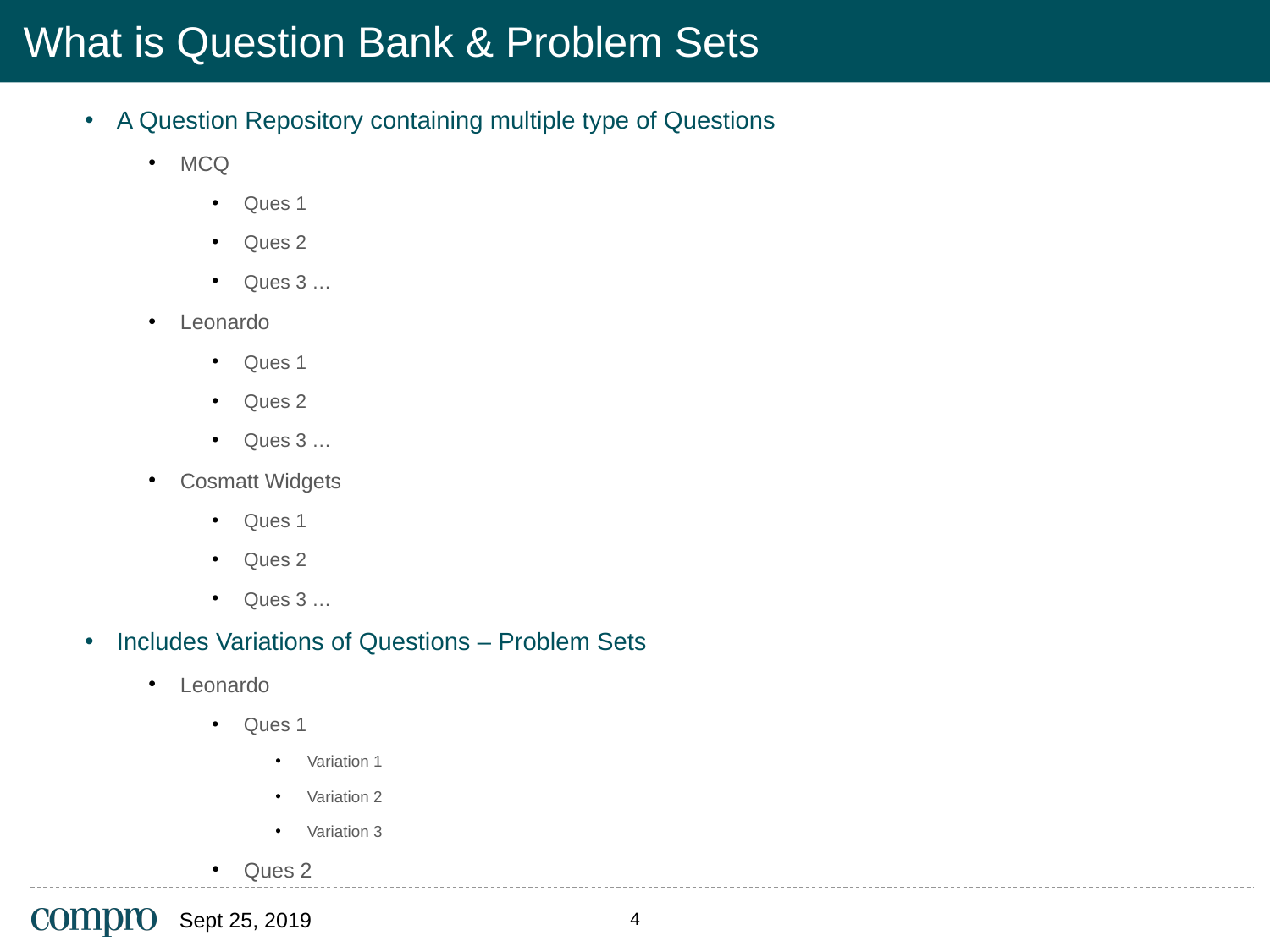

# What is Question Bank & Problem Sets
A Question Repository containing multiple type of Questions
MCQ
Ques 1
Ques 2
Ques 3 …
Leonardo
Ques 1
Ques 2
Ques 3 …
Cosmatt Widgets
Ques 1
Ques 2
Ques 3 …
Includes Variations of Questions – Problem Sets
Leonardo
Ques 1
Variation 1
Variation 2
Variation 3
Ques 2